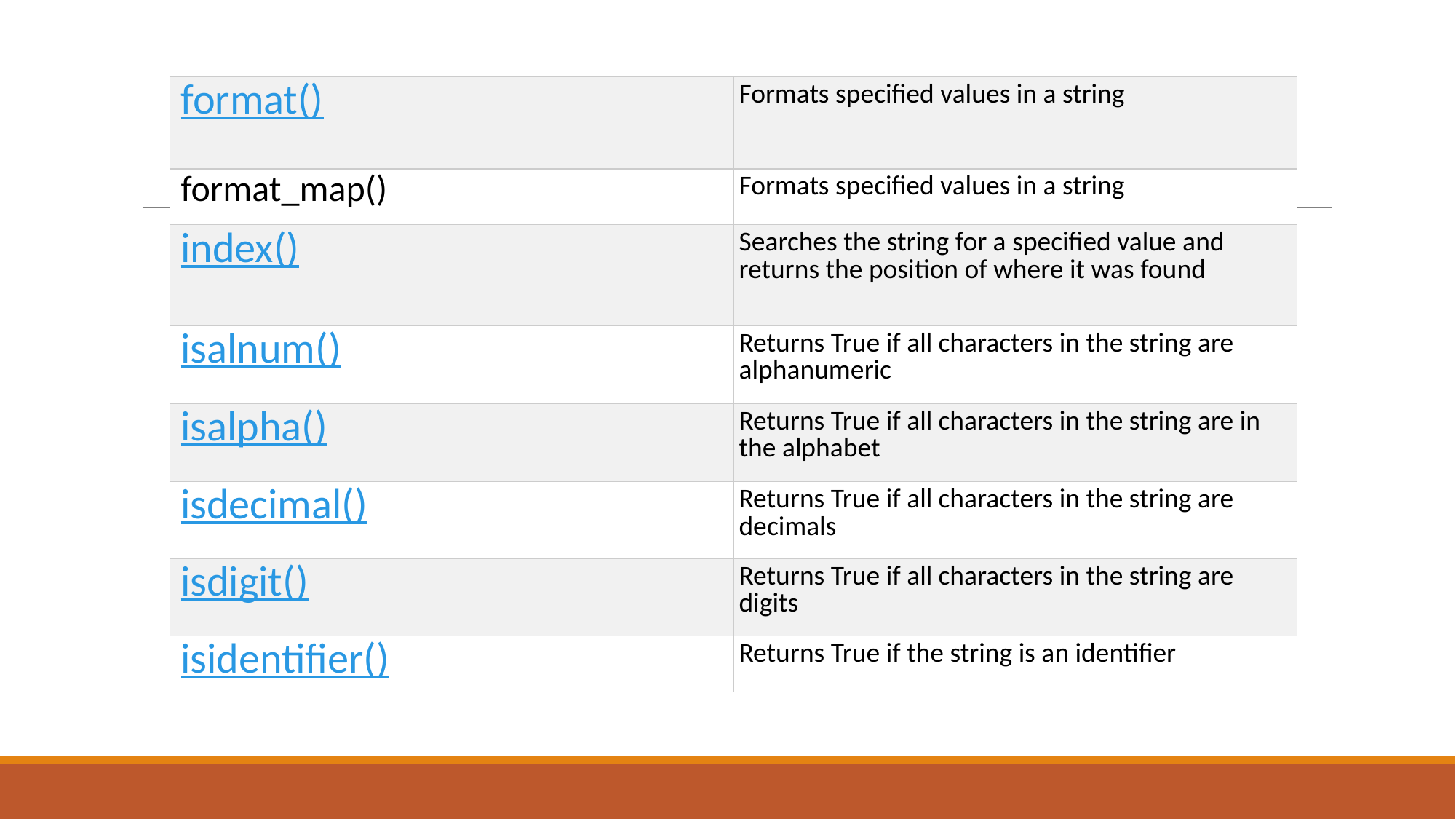

| format() | Formats specified values in a string |
| --- | --- |
| format\_map() | Formats specified values in a string |
| index() | Searches the string for a specified value and returns the position of where it was found |
| isalnum() | Returns True if all characters in the string are alphanumeric |
| isalpha() | Returns True if all characters in the string are in the alphabet |
| isdecimal() | Returns True if all characters in the string are decimals |
| isdigit() | Returns True if all characters in the string are digits |
| isidentifier() | Returns True if the string is an identifier |